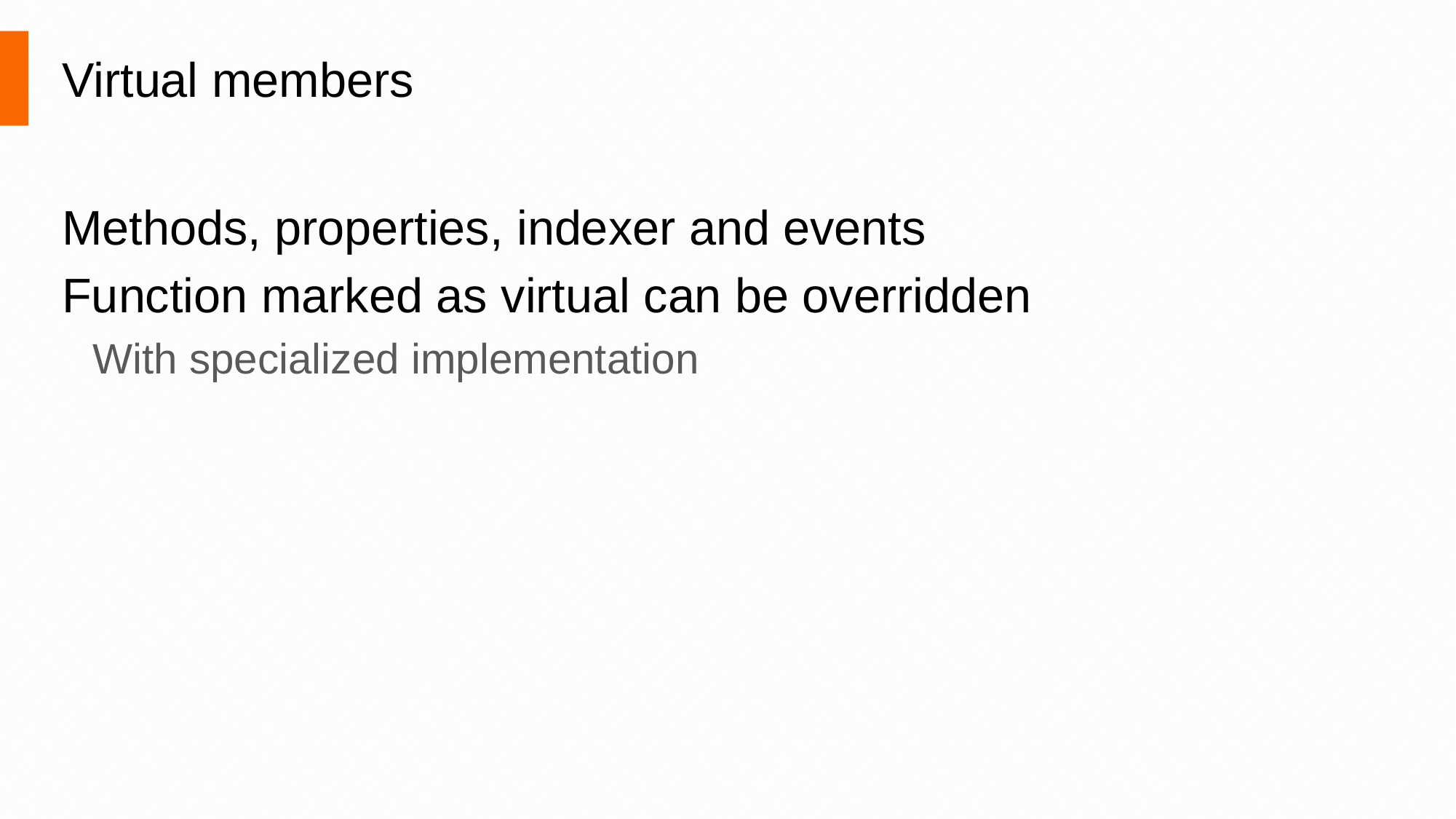

# Virtual members
Methods, properties, indexer and events
Function marked as virtual can be overridden
With specialized implementation